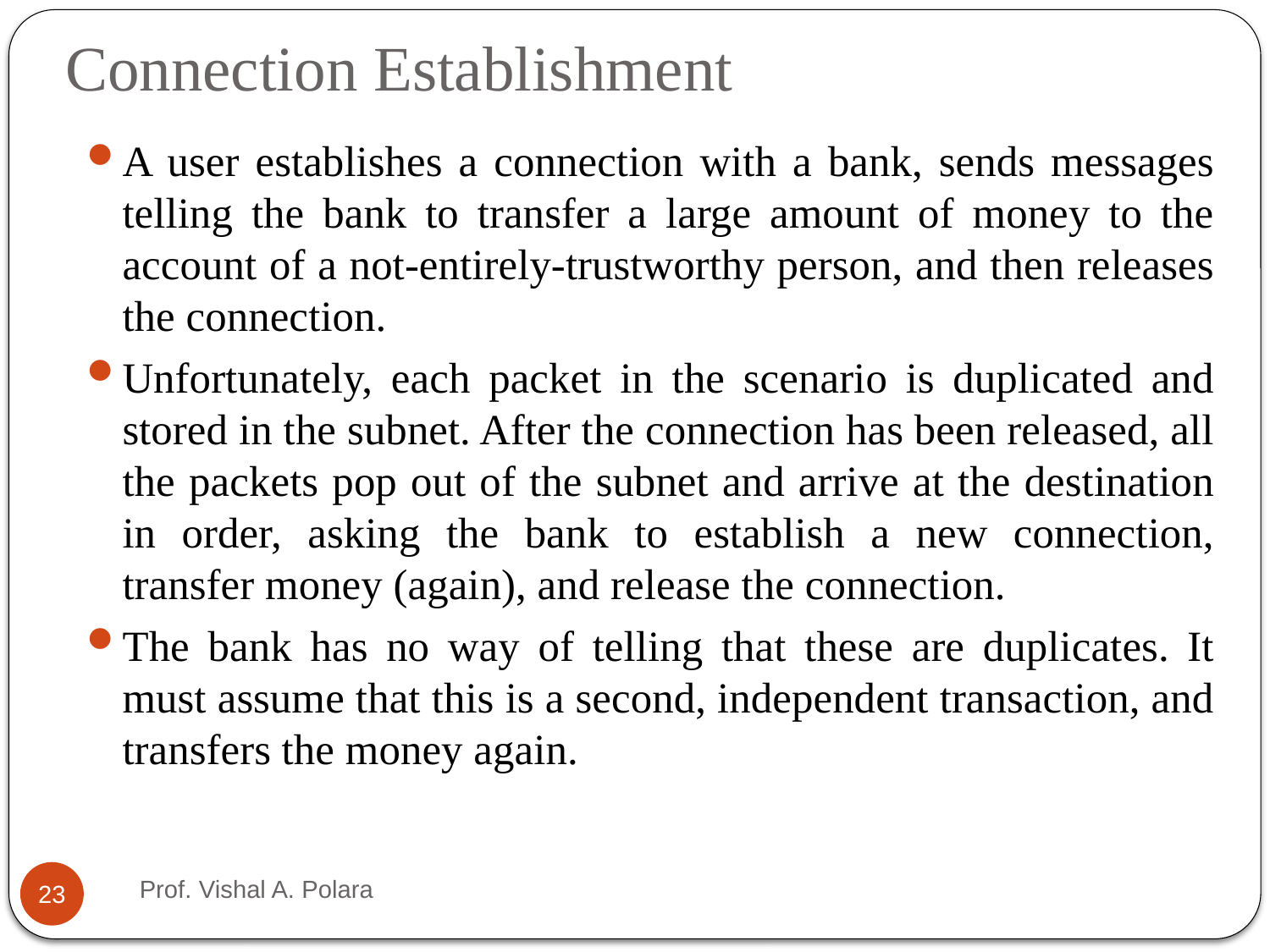

# Connection Establishment
A user establishes a connection with a bank, sends messages telling the bank to transfer a large amount of money to the account of a not-entirely-trustworthy person, and then releases the connection.
Unfortunately, each packet in the scenario is duplicated and stored in the subnet. After the connection has been released, all the packets pop out of the subnet and arrive at the destination in order, asking the bank to establish a new connection, transfer money (again), and release the connection.
The bank has no way of telling that these are duplicates. It must assume that this is a second, independent transaction, and transfers the money again.

Prof. Vishal A. Polara
23